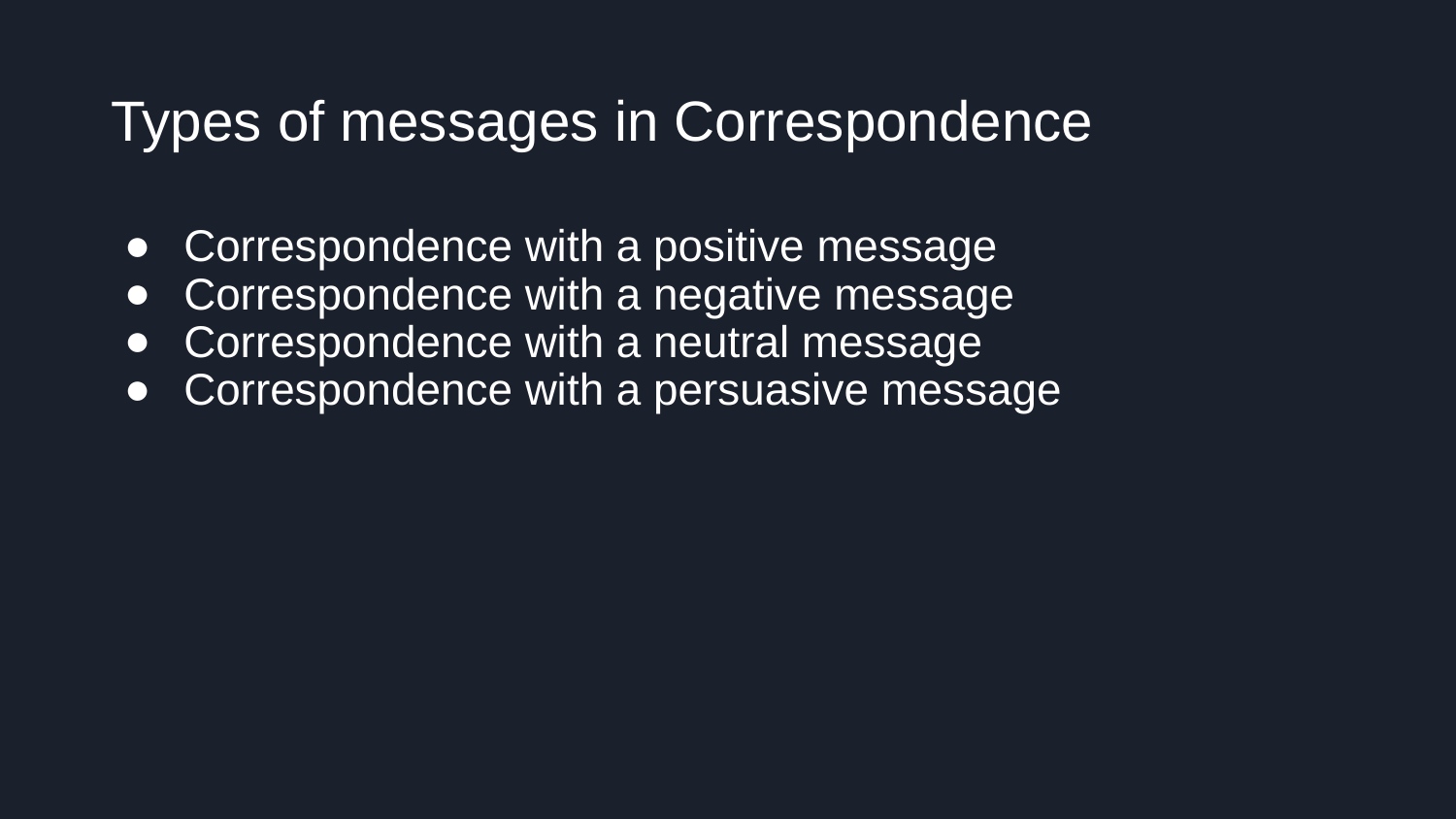

# Types of messages in Correspondence
Correspondence with a positive message
Correspondence with a negative message
Correspondence with a neutral message
Correspondence with a persuasive message